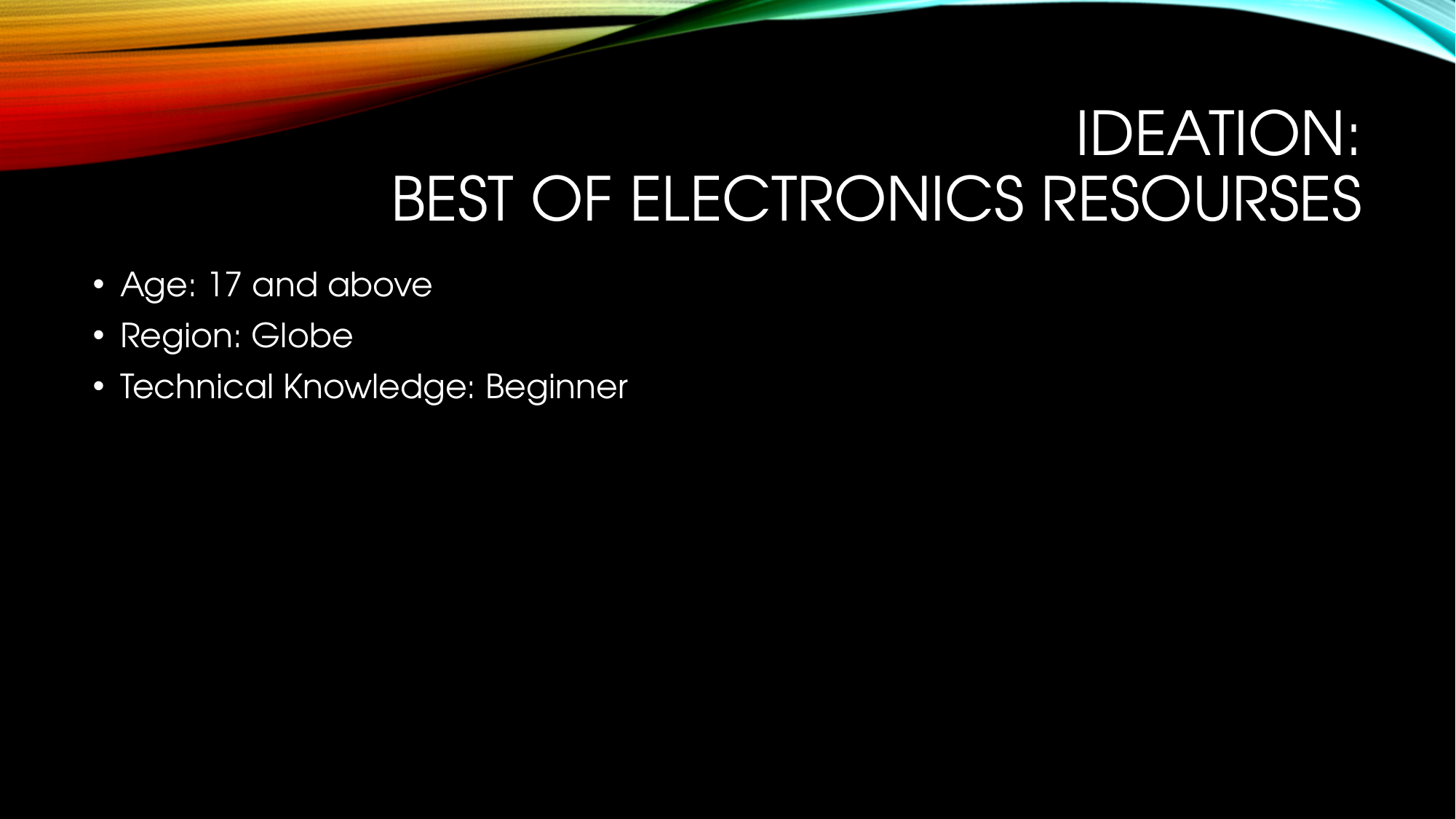

# Ideation: best of electronics resourses
Age: 17 and above
Region: Globe
Technical Knowledge: Beginner